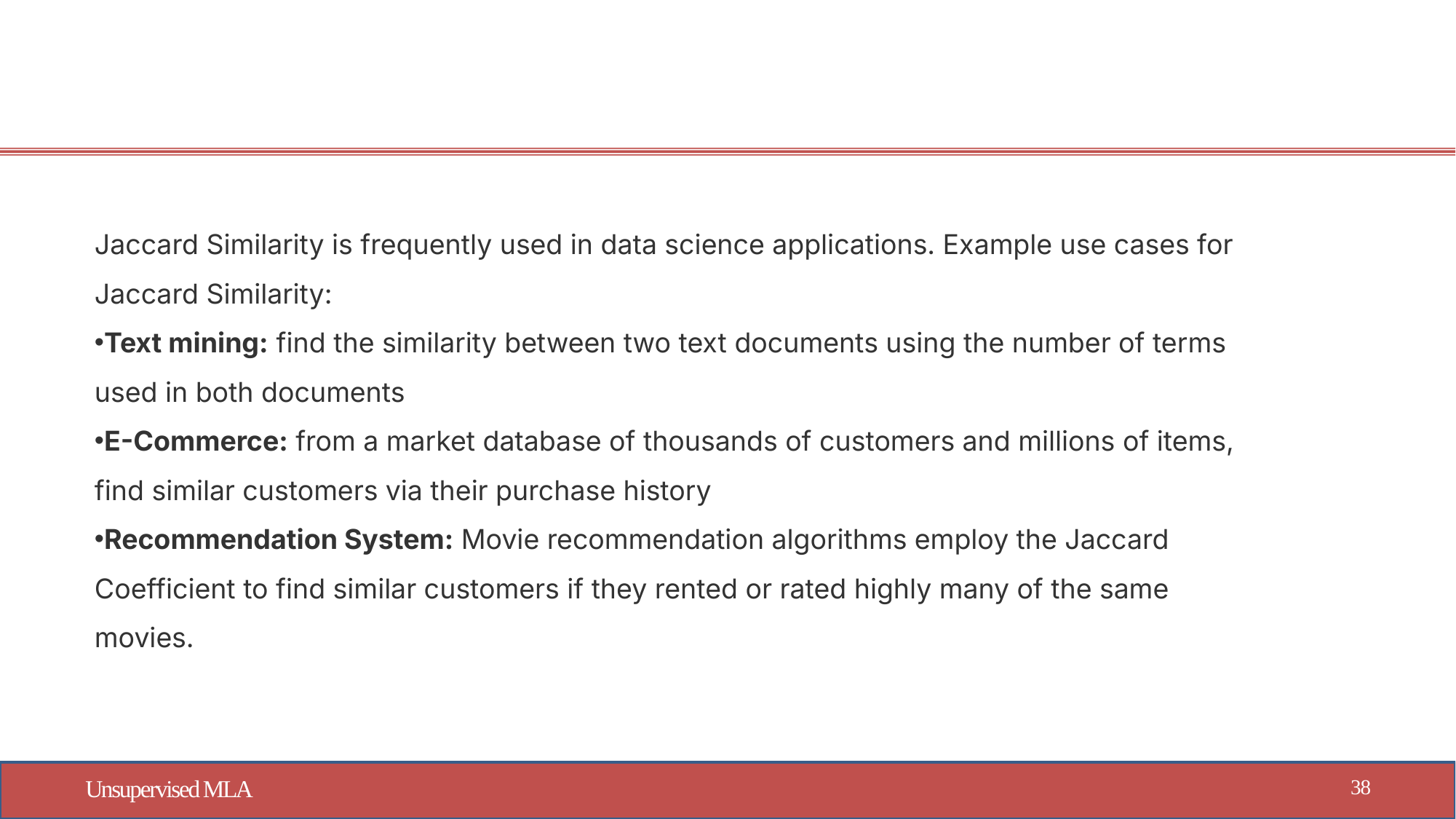

Jaccard Similarity is frequently used in data science applications. Example use cases for Jaccard Similarity:
Text mining: find the similarity between two text documents using the number of terms used in both documents
E-Commerce: from a market database of thousands of customers and millions of items, find similar customers via their purchase history
Recommendation System: Movie recommendation algorithms employ the Jaccard Coefficient to find similar customers if they rented or rated highly many of the same movies.
#
38
Unsupervised MLA